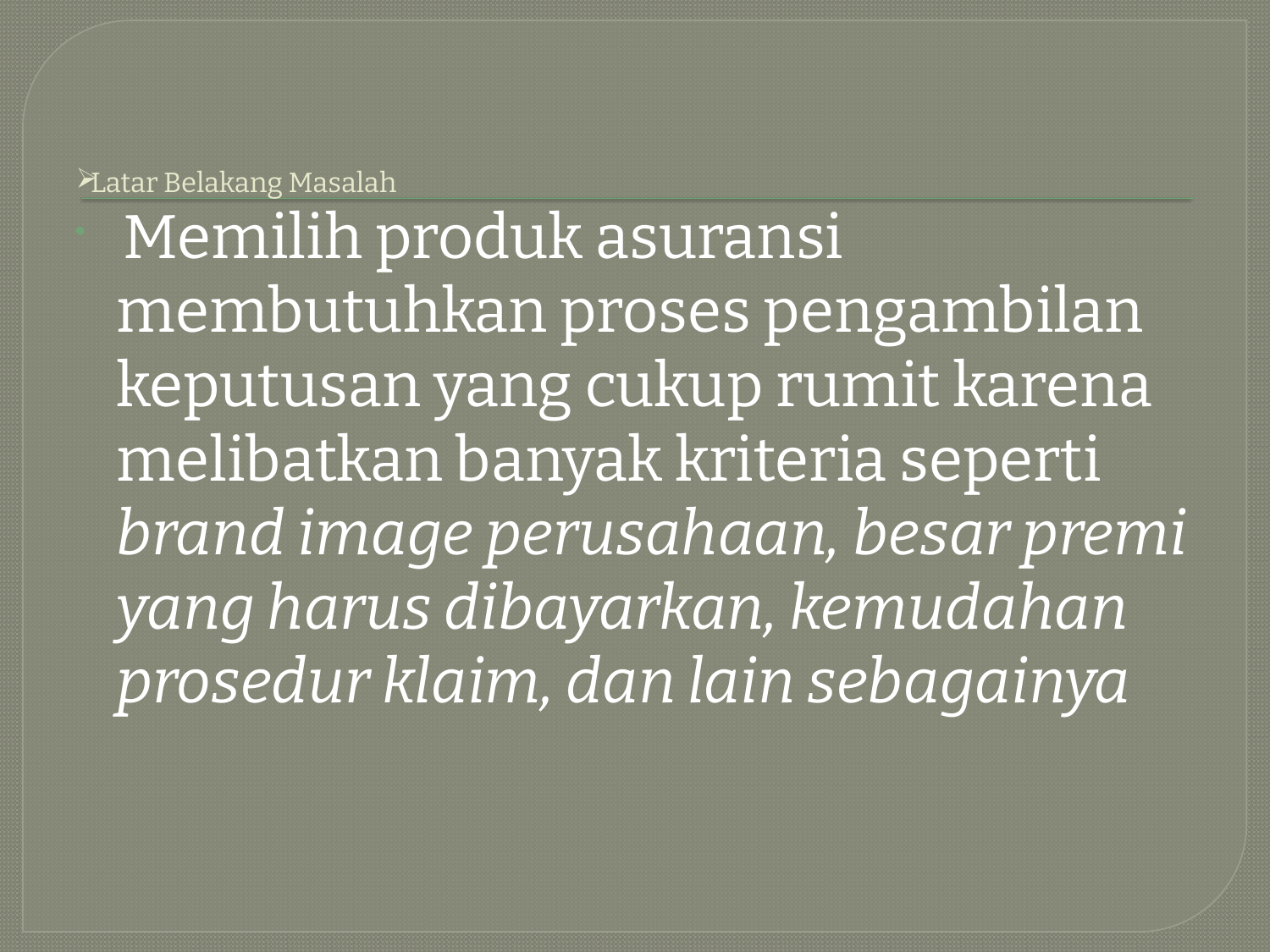

Memilih produk asuransi membutuhkan proses pengambilan keputusan yang cukup rumit karena melibatkan banyak kriteria seperti brand image perusahaan, besar premi yang harus dibayarkan, kemudahan prosedur klaim, dan lain sebagainya

# Latar Belakang Masalah